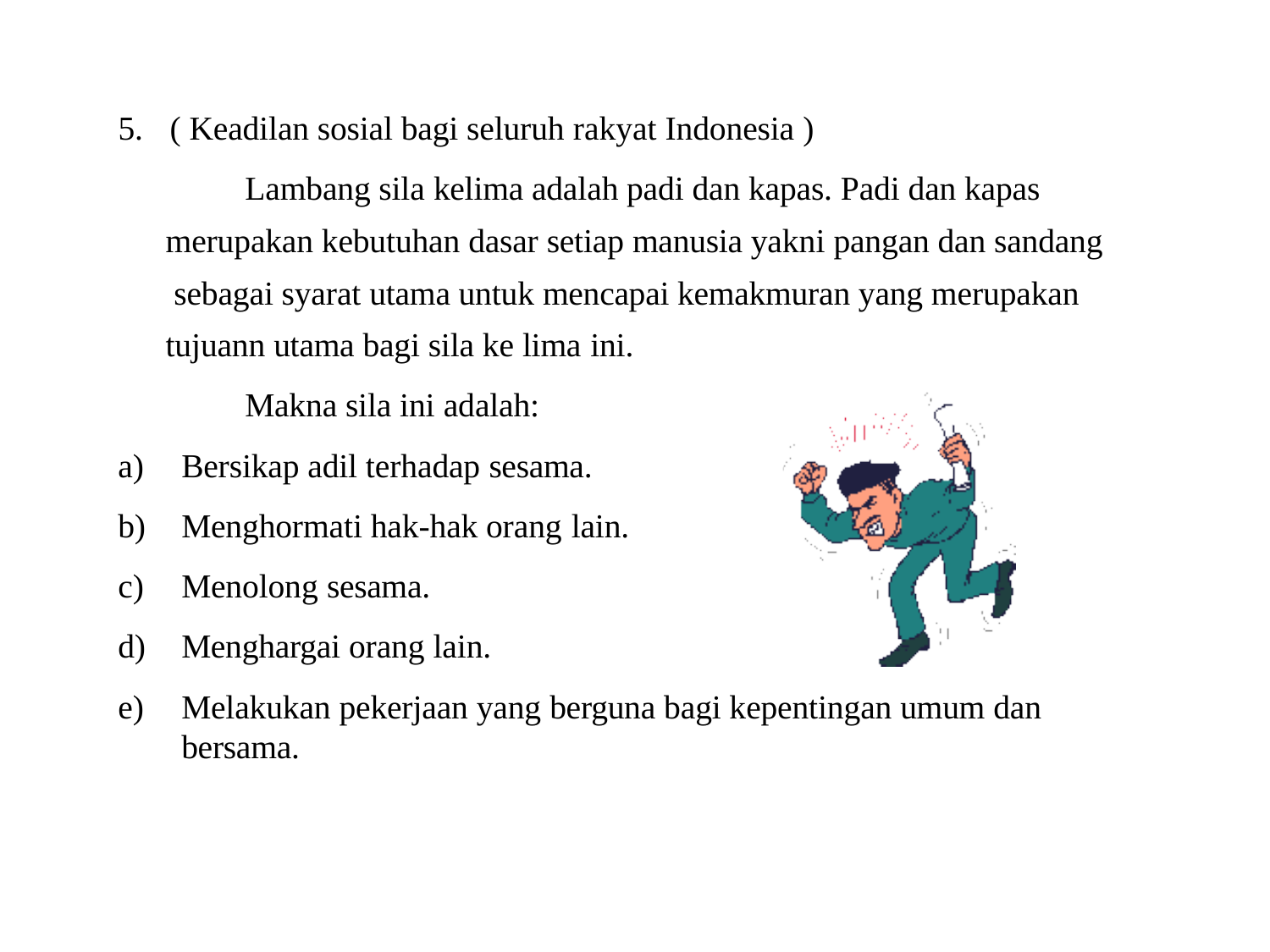

5.	( Keadilan sosial bagi seluruh rakyat Indonesia )
Lambang sila kelima adalah padi dan kapas. Padi dan kapas  merupakan kebutuhan dasar setiap manusia yakni pangan dan sandang  sebagai syarat utama untuk mencapai kemakmuran yang merupakan  tujuann utama bagi sila ke lima ini.
Makna sila ini adalah:
Bersikap adil terhadap sesama.
Menghormati hak-hak orang lain.
Menolong sesama.
Menghargai orang lain.
Melakukan pekerjaan yang berguna bagi kepentingan umum dan bersama.